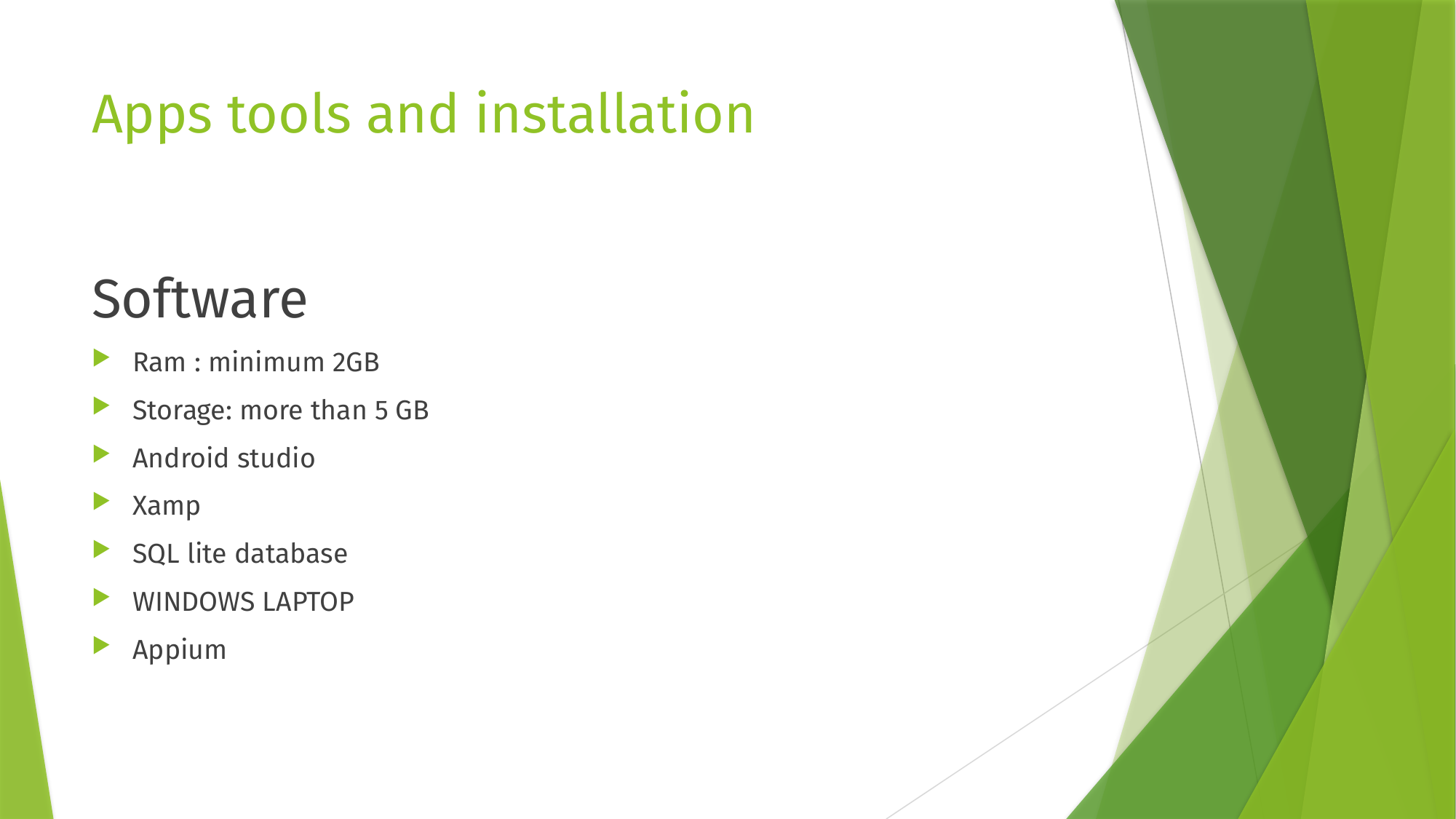

# Apps tools and installation
Software
Ram : minimum 2GB
Storage: more than 5 GB
Android studio
Xamp
SQL lite database
WINDOWS LAPTOP
Appium